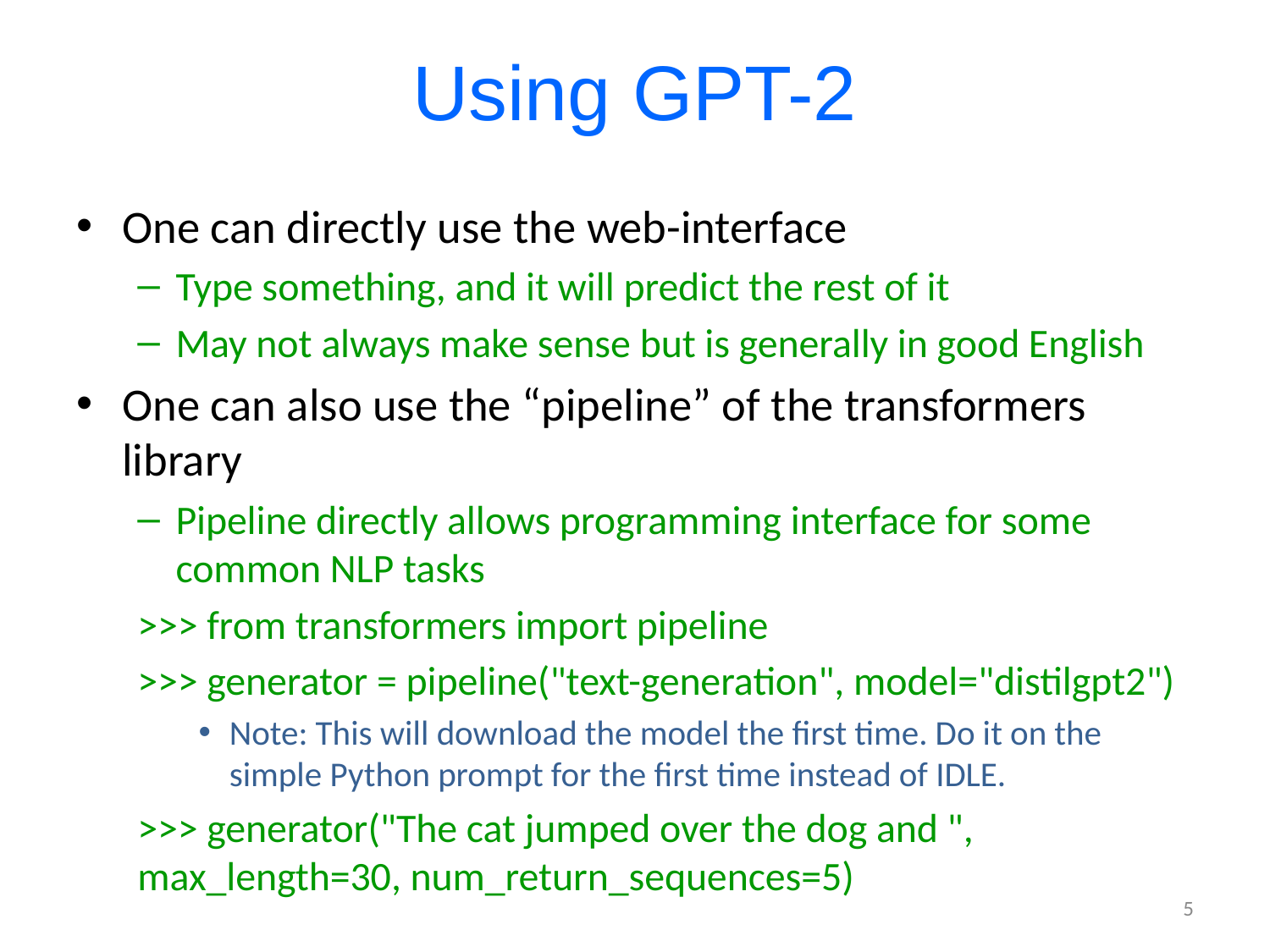

# Using GPT-2
One can directly use the web-interface
Type something, and it will predict the rest of it
May not always make sense but is generally in good English
One can also use the “pipeline” of the transformers library
Pipeline directly allows programming interface for some common NLP tasks
>>> from transformers import pipeline
>>> generator = pipeline("text-generation", model="distilgpt2")
Note: This will download the model the first time. Do it on the simple Python prompt for the first time instead of IDLE.
>>> generator("The cat jumped over the dog and ", max_length=30, num_return_sequences=5)
5